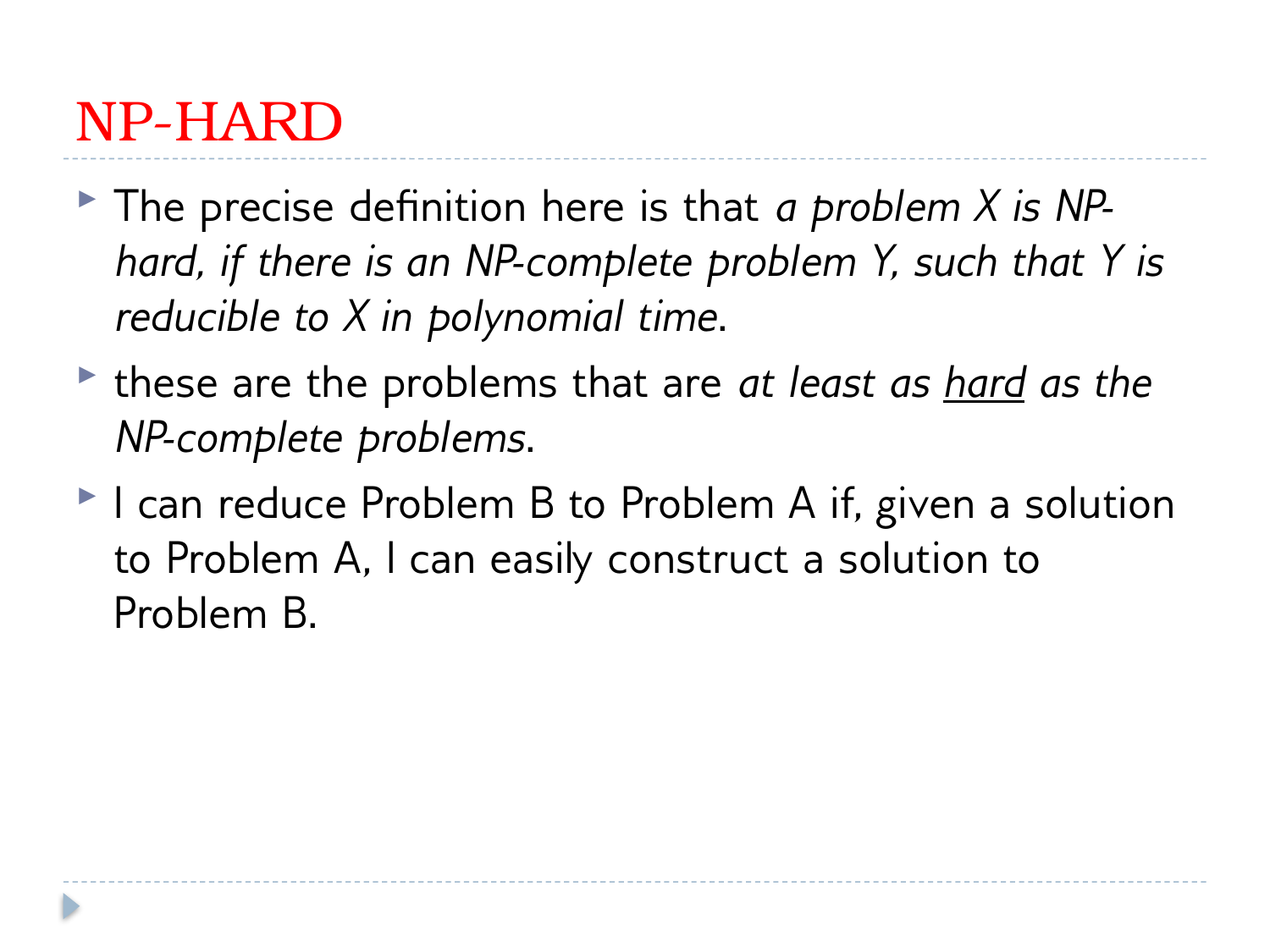

# NP-HARD
The precise definition here is that a problem X is NP-hard, if there is an NP-complete problem Y, such that Y is reducible to X in polynomial time.
these are the problems that are at least as hard as the NP-complete problems.
I can reduce Problem B to Problem A if, given a solution to Problem A, I can easily construct a solution to Problem B.